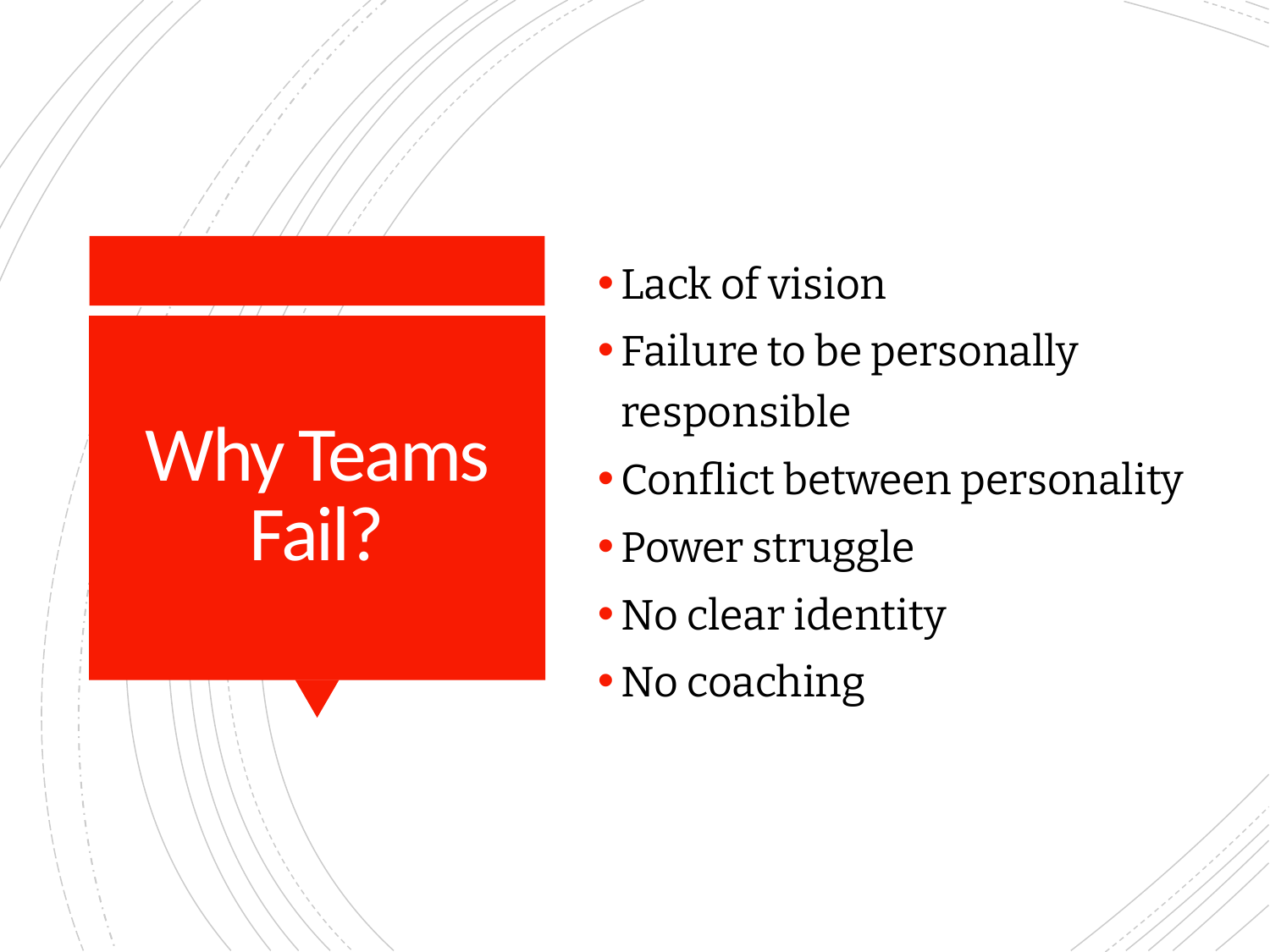

Lack of vision
Failure to be personally responsible
Conflict between personality
Power struggle
No clear identity
No coaching
# Why Teams Fail?